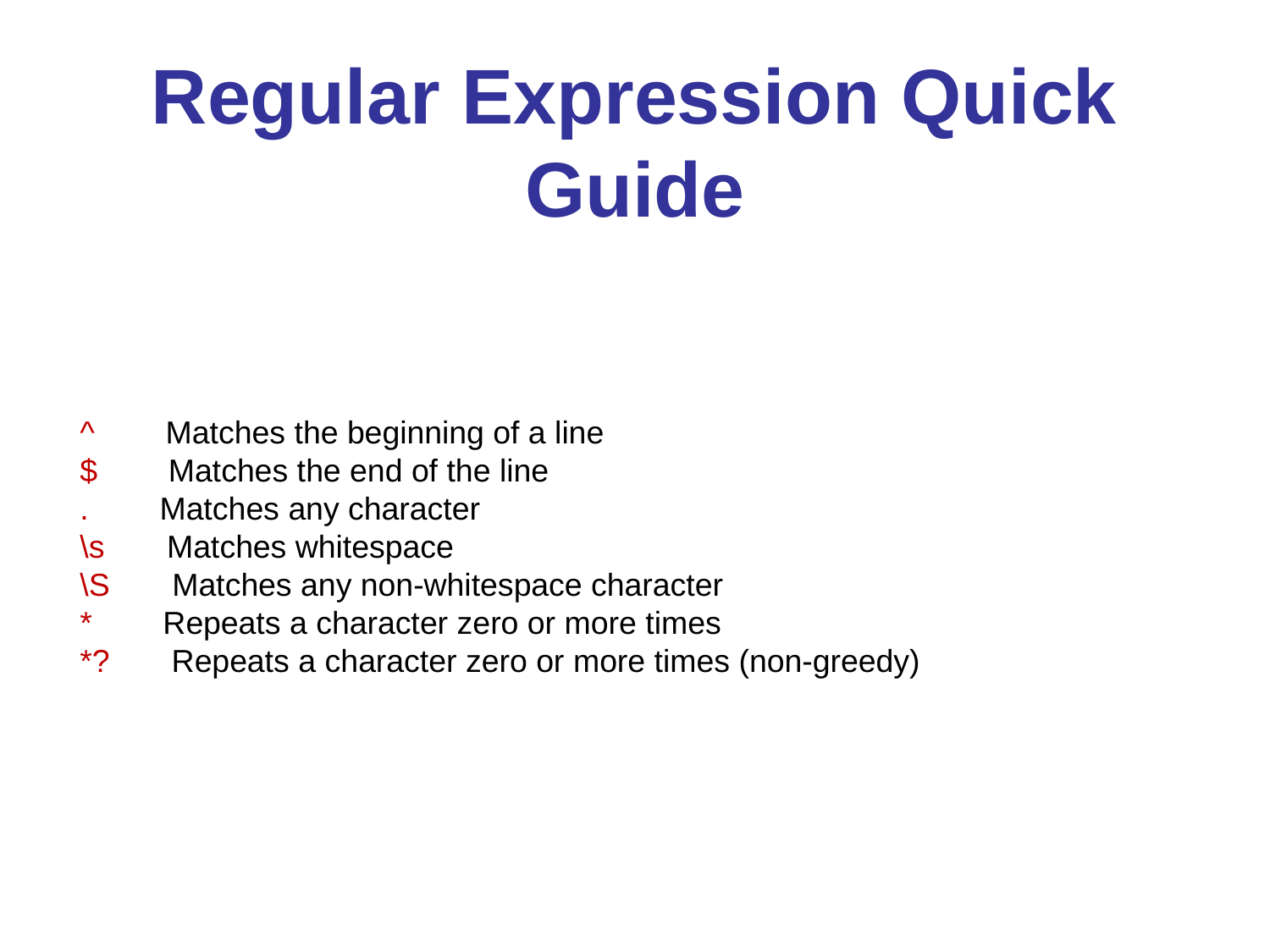

# Regular Expression Quick Guide
^        Matches the beginning of a line
$        Matches the end of the line
.        Matches any character
\s       Matches whitespace
\S       Matches any non-whitespace character
*        Repeats a character zero or more times
*?       Repeats a character zero or more times (non-greedy)